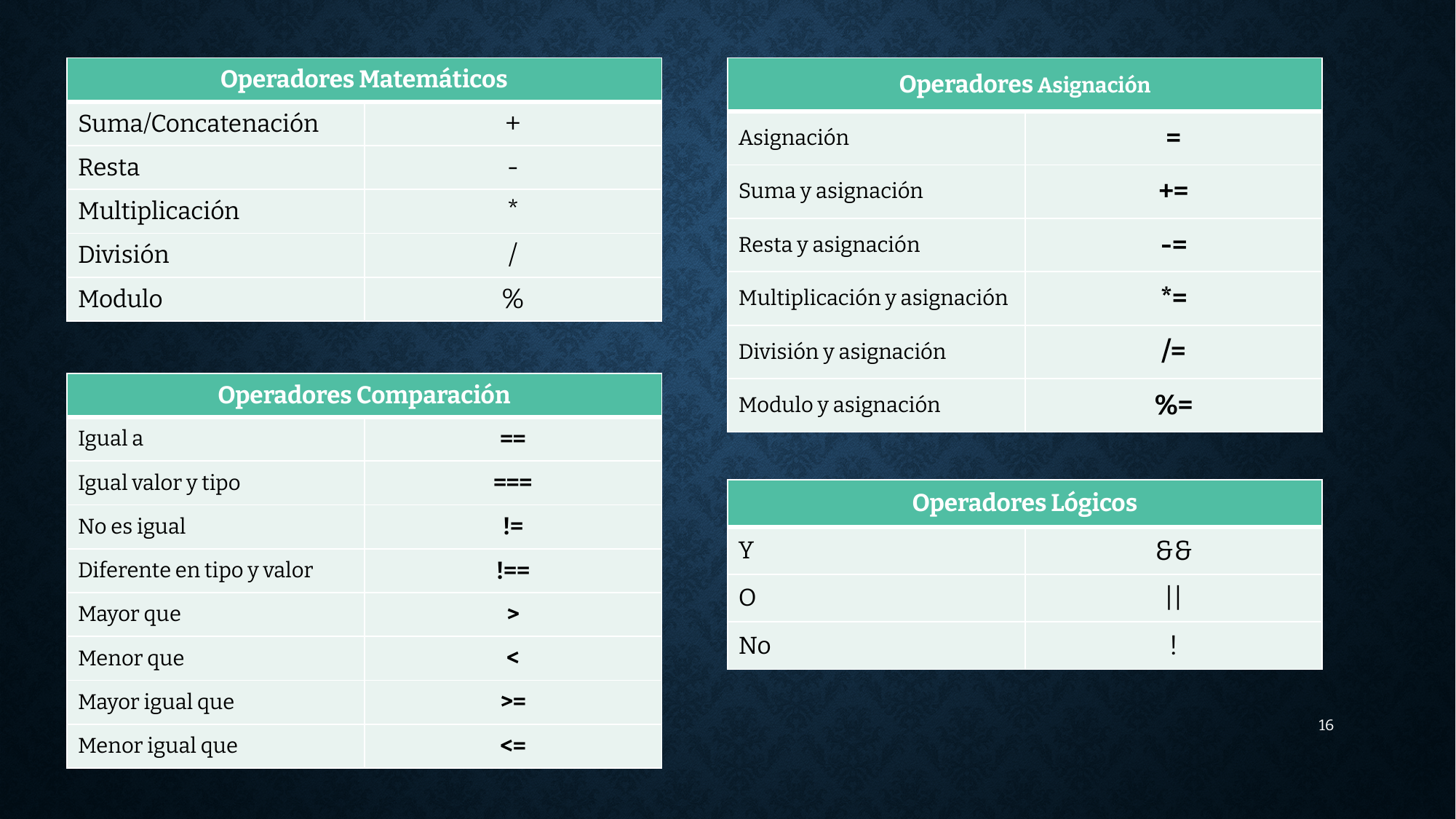

| Operadores Asignación | const |
| --- | --- |
| Asignación | = |
| Suma y asignación | += |
| Resta y asignación | -= |
| Multiplicación y asignación | \*= |
| División y asignación | /= |
| Modulo y asignación | %= |
| Operadores Matemáticos | const |
| --- | --- |
| Suma/Concatenación | + |
| Resta | - |
| Multiplicación | \* |
| División | / |
| Modulo | % |
| Operadores Comparación | const |
| --- | --- |
| Igual a | == |
| Igual valor y tipo | === |
| No es igual | != |
| Diferente en tipo y valor | !== |
| Mayor que | > |
| Menor que | < |
| Mayor igual que | >= |
| Menor igual que | <= |
| Operadores Lógicos | const |
| --- | --- |
| Y | && |
| O | || |
| No | ! |
16